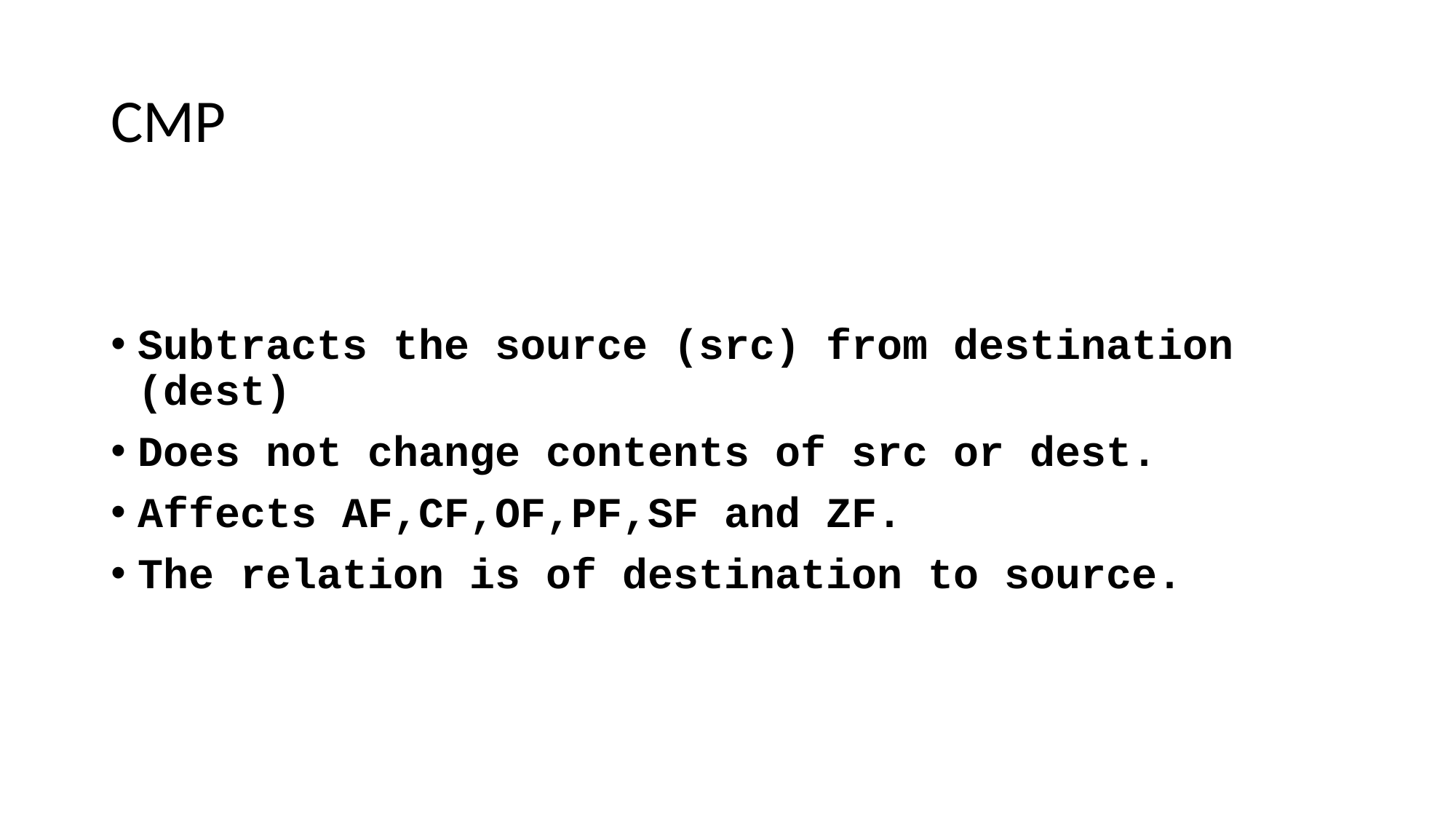

# CMP

Subtracts the source (src) from destination (dest)
Does not change contents of src or dest.
Affects AF,CF,OF,PF,SF and ZF.
The relation is of destination to source.